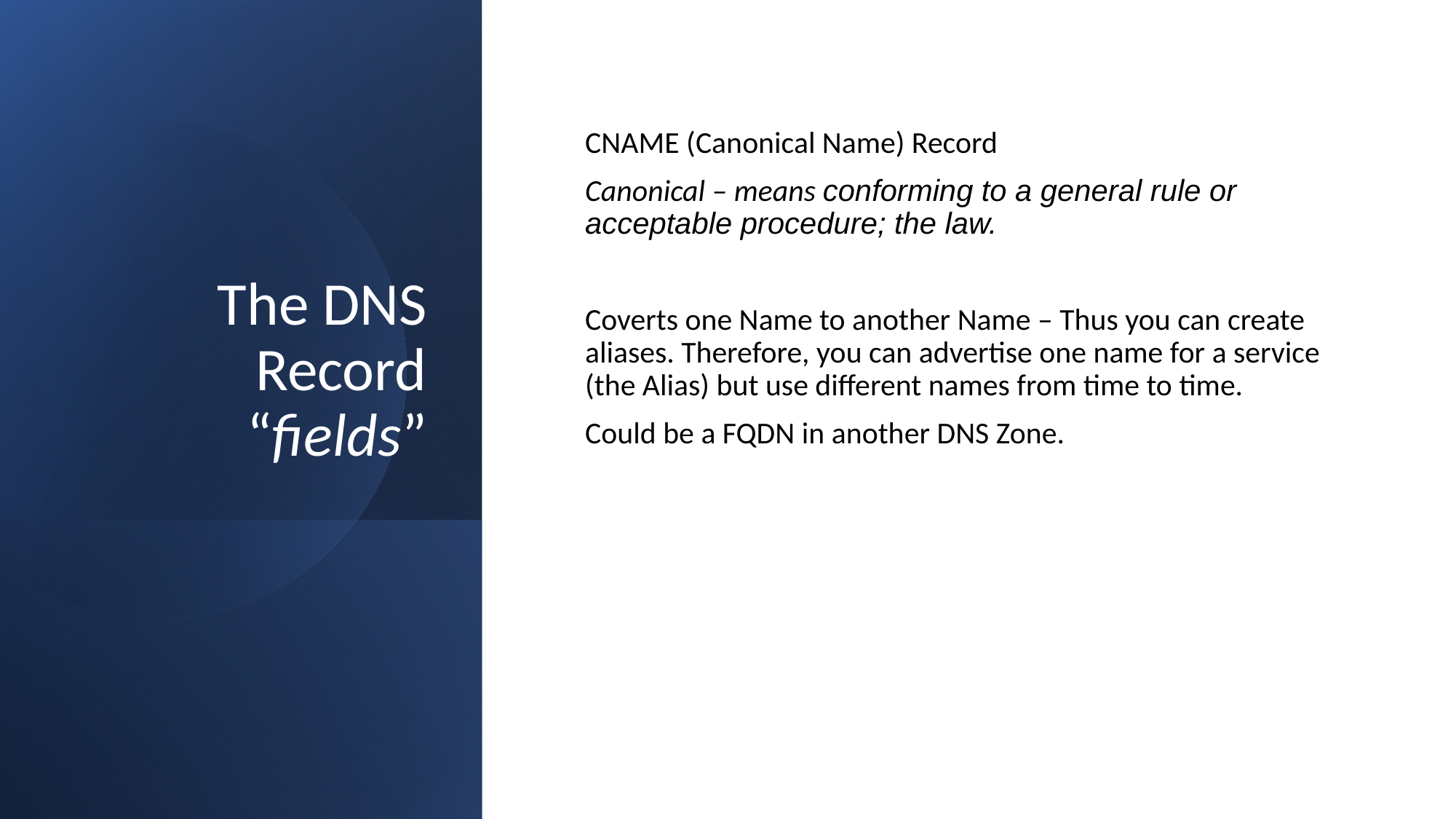

# The DNS Record “fields”
CNAME (Canonical Name) Record
Canonical – means conforming to a general rule or acceptable procedure; the law.

Coverts one Name to another Name – Thus you can create aliases. Therefore, you can advertise one name for a service (the Alias) but use different names from time to time.
Could be a FQDN in another DNS Zone.